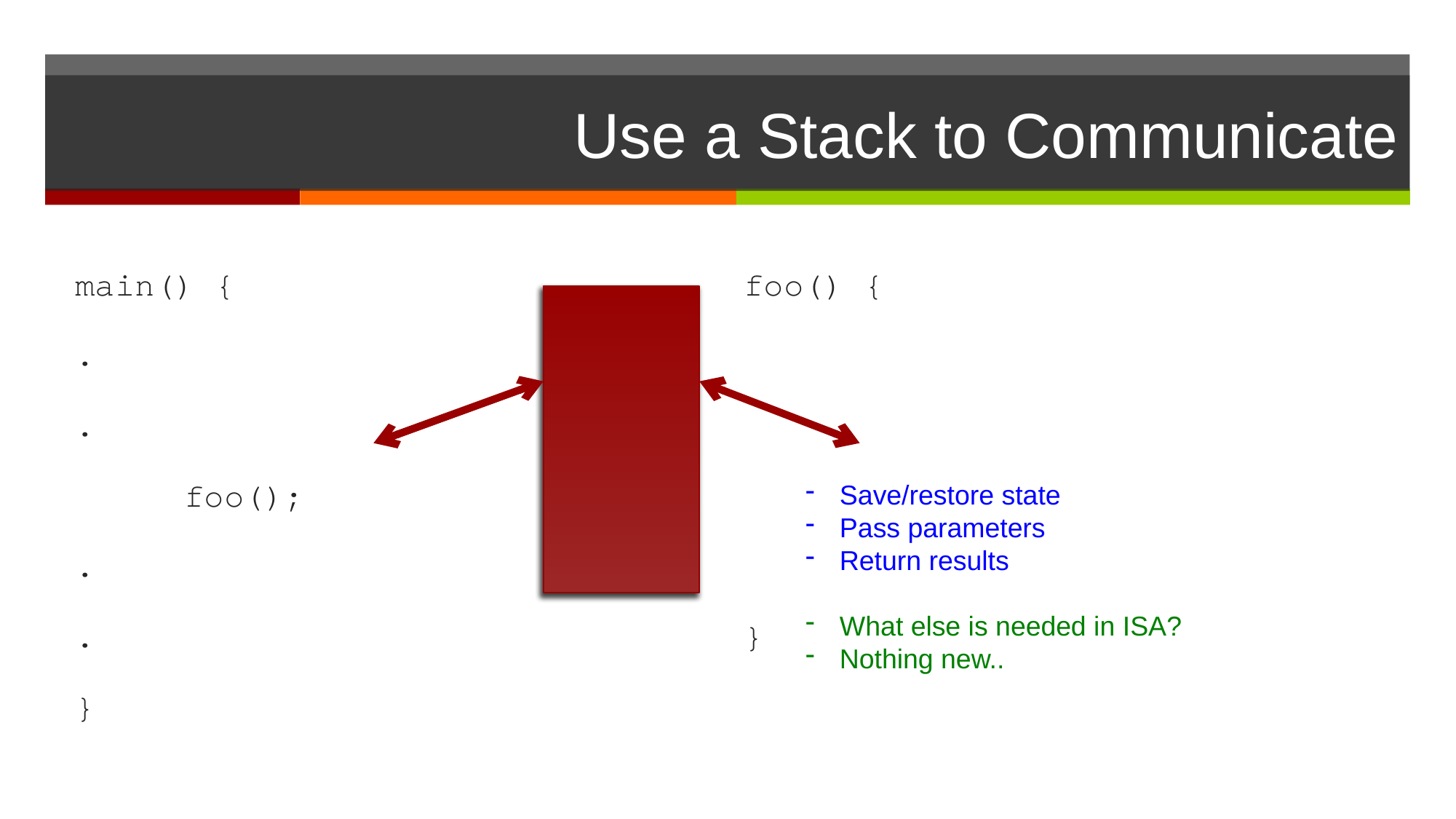

# Use a Stack to Communicate
main() {
.
.
	foo();
.
.
}
foo() {

}

Save/restore state
Pass parameters
Return results

What else is needed in ISA?
Nothing new..